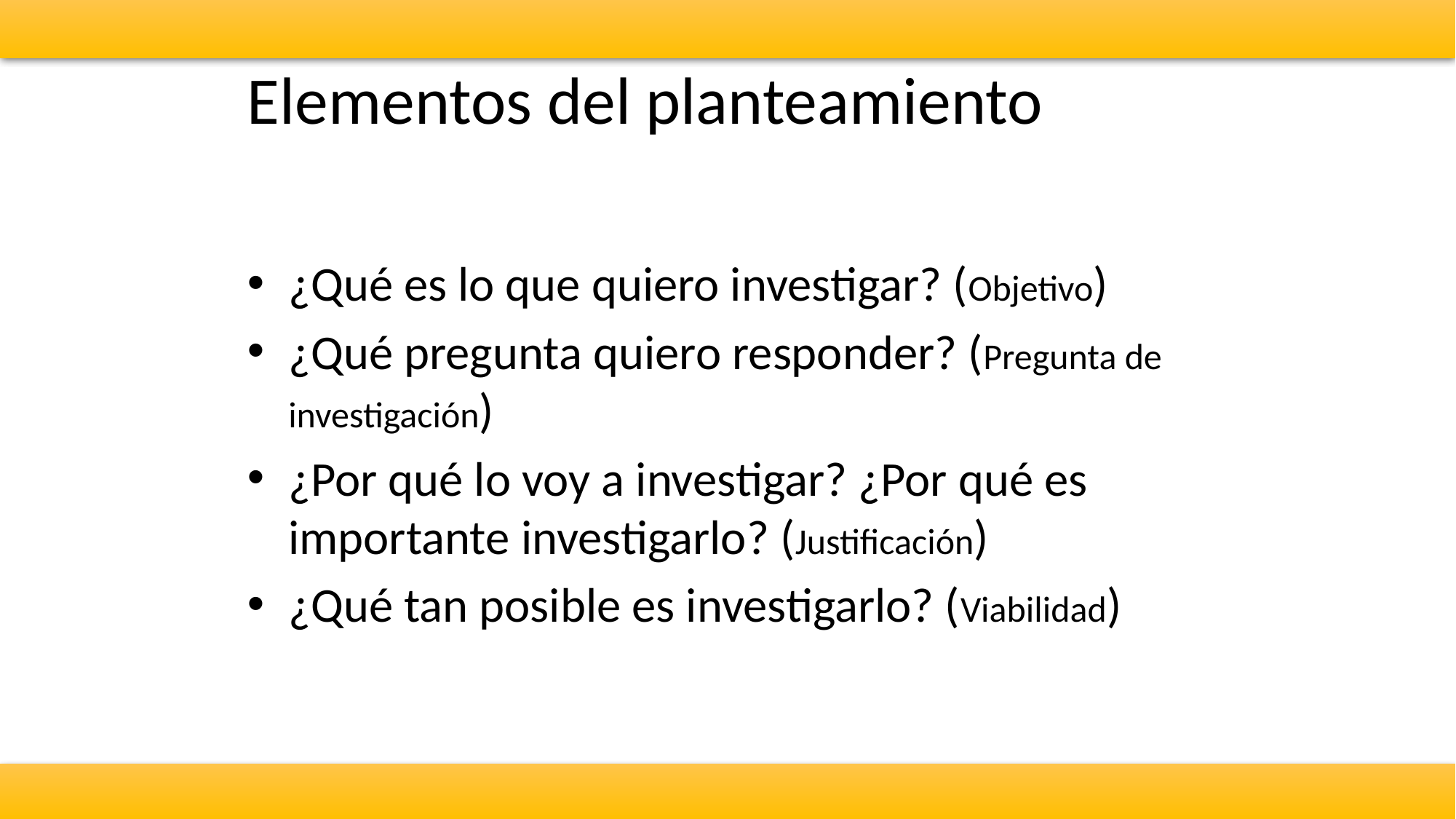

# Elementos del planteamiento

¿Qué es lo que quiero investigar? (Objetivo)
¿Qué pregunta quiero responder? (Pregunta de investigación)
¿Por qué lo voy a investigar? ¿Por qué es importante investigarlo? (Justificación)
¿Qué tan posible es investigarlo? (Viabilidad)